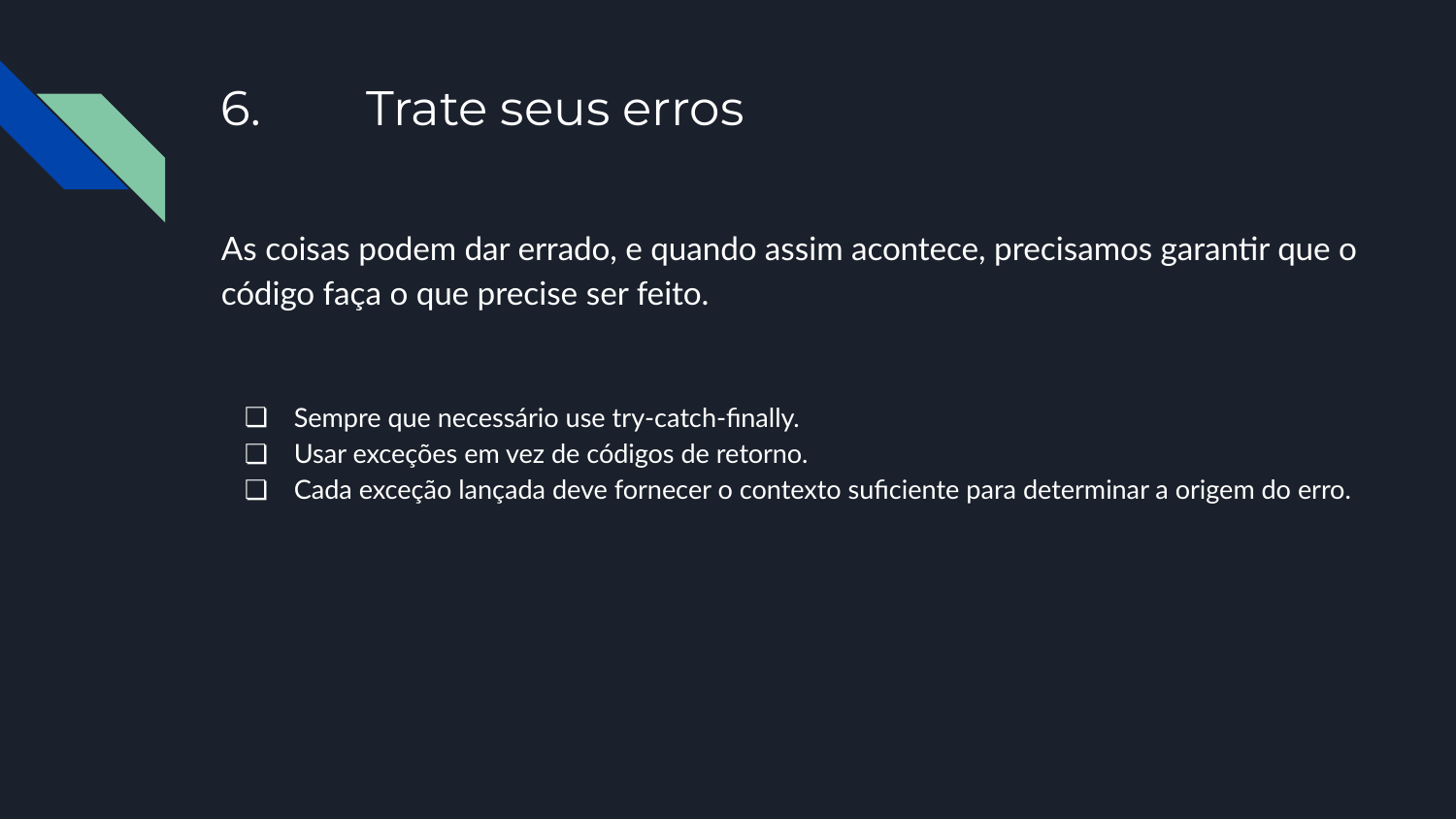

# 6.	Trate seus erros
As coisas podem dar errado, e quando assim acontece, precisamos garantir que o código faça o que precise ser feito.

Sempre que necessário use try-catch-finally.
Usar exceções em vez de códigos de retorno.
Cada exceção lançada deve fornecer o contexto suficiente para determinar a origem do erro.